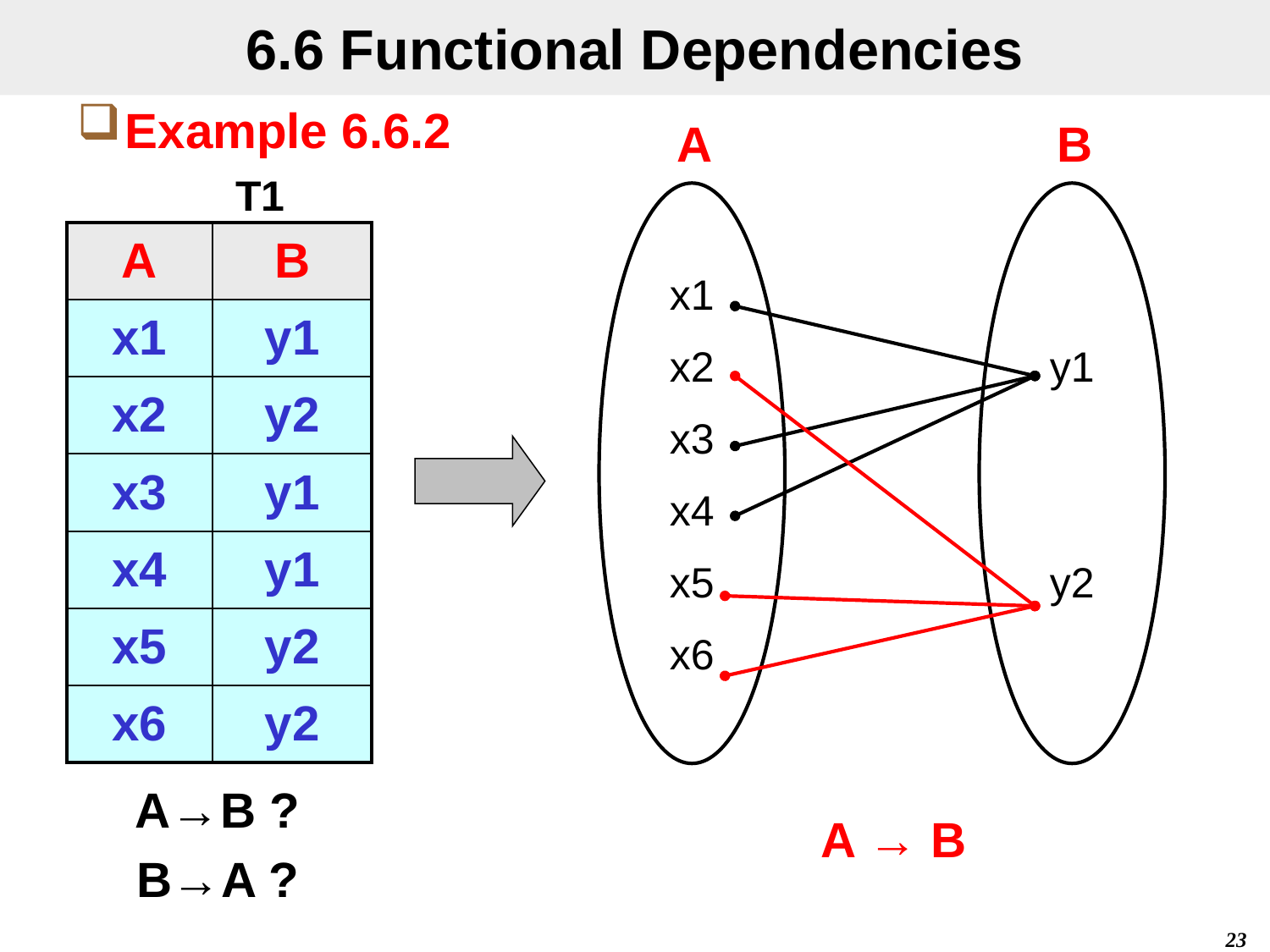

# 6.6 Functional Dependencies
Example 6.6.2
A
B
x1
x2
x3
x4
x5
x6

y1

y2

T1
| A | B |
| --- | --- |
| x1 | y1 |
| x2 | y2 |
| x3 | y1 |
| x4 | y1 |
| x5 | y2 |
| x6 | y2 |

A→B ?
B→A ?
A → B
23